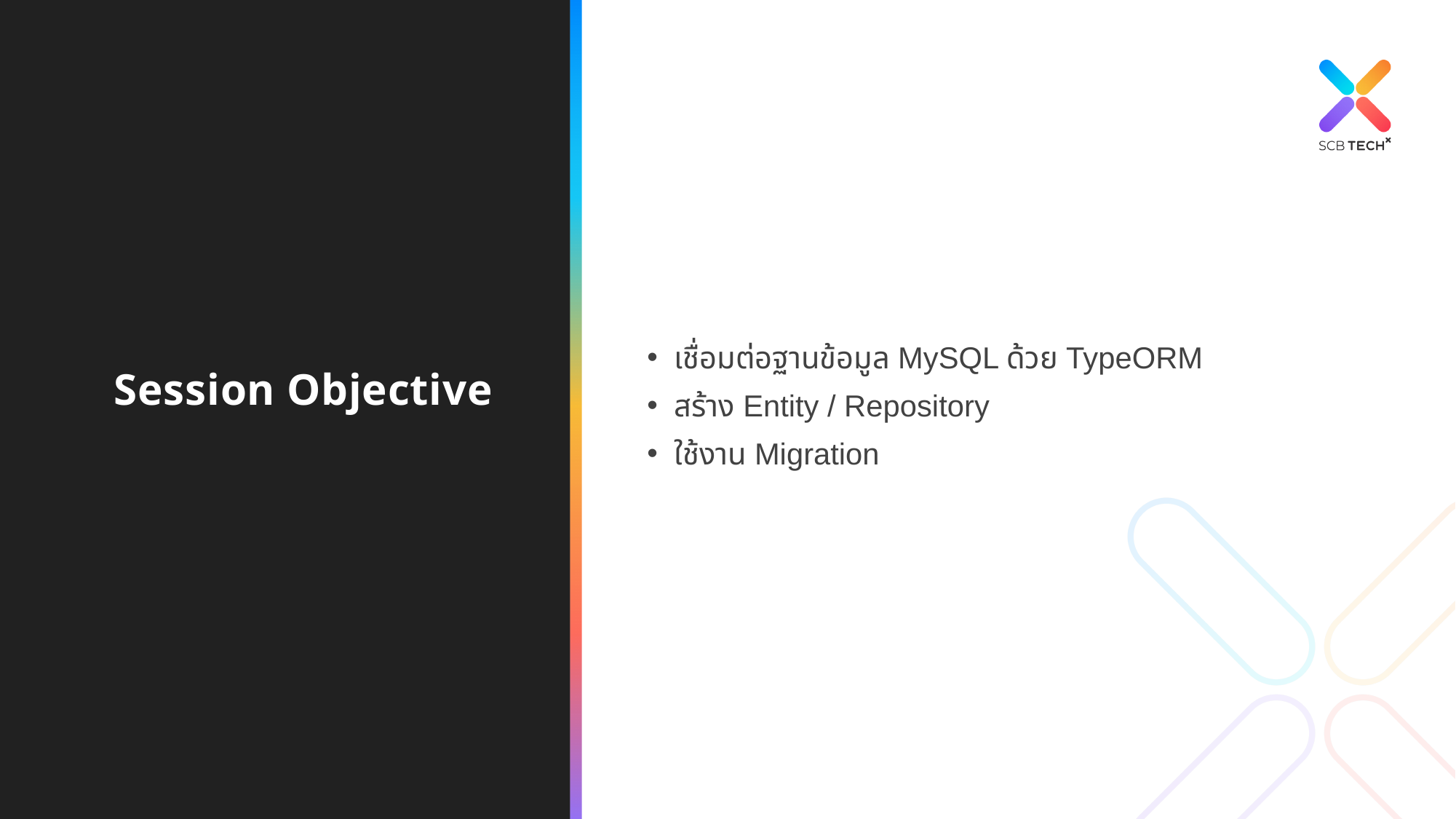

# Session Objective
เชื่อมต่อฐานข้อมูล MySQL ด้วย TypeORM
สร้าง Entity / Repository
ใช้งาน Migration